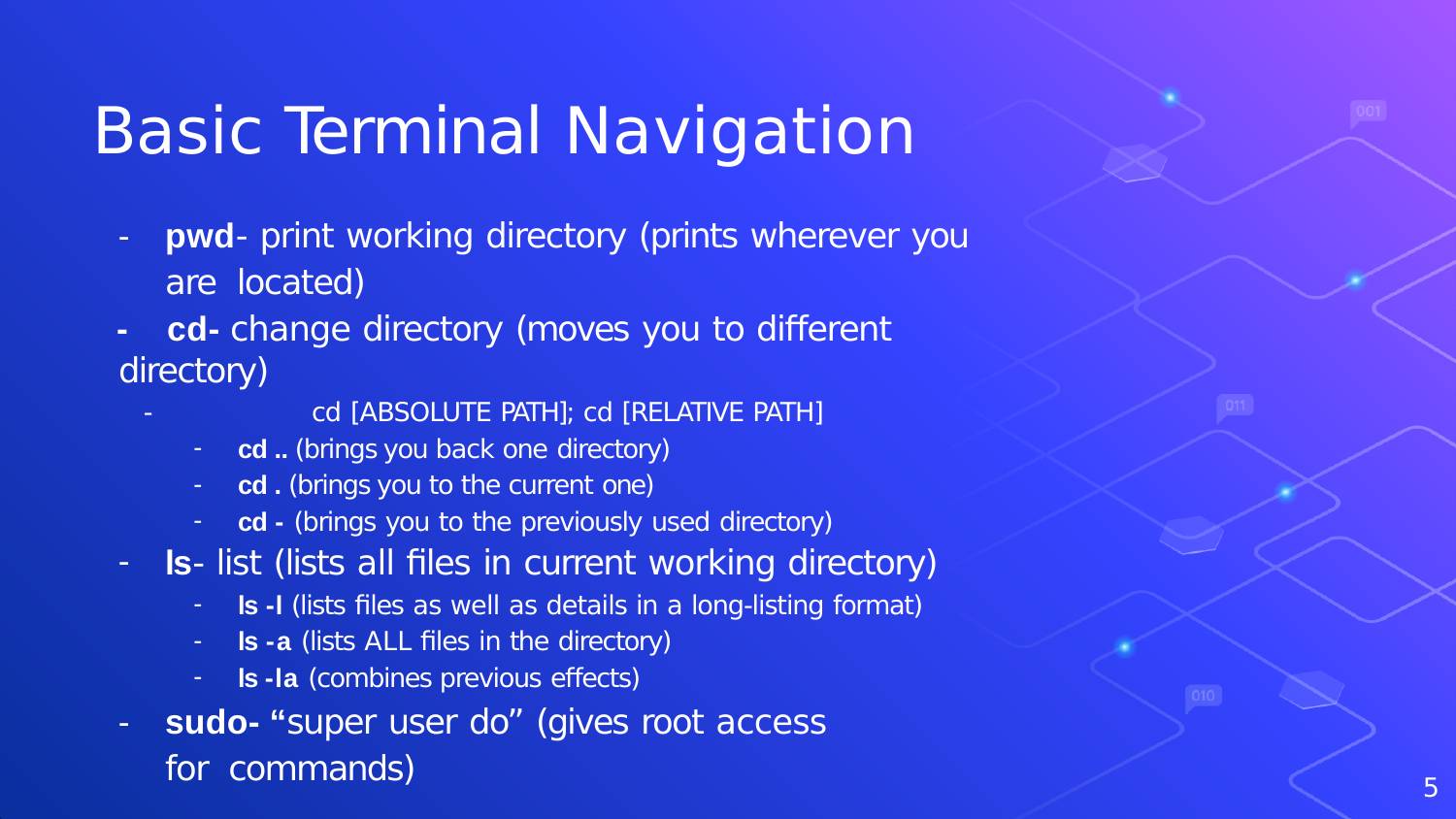

# Basic Terminal Navigation
-	pwd- print working directory (prints wherever you are  located)
-	cd- change directory (moves you to different directory)
-	cd [ABSOLUTE PATH]; cd [RELATIVE PATH]
cd .. (brings you back one directory)
cd . (brings you to the current one)
cd - (brings you to the previously used directory)
ls- list (lists all ﬁles in current working directory)
ls -l (lists ﬁles as well as details in a long-listing format)
ls -a (lists ALL ﬁles in the directory)
ls -la (combines previous effects)
-	sudo- “super user do” (gives root access for  commands)
5